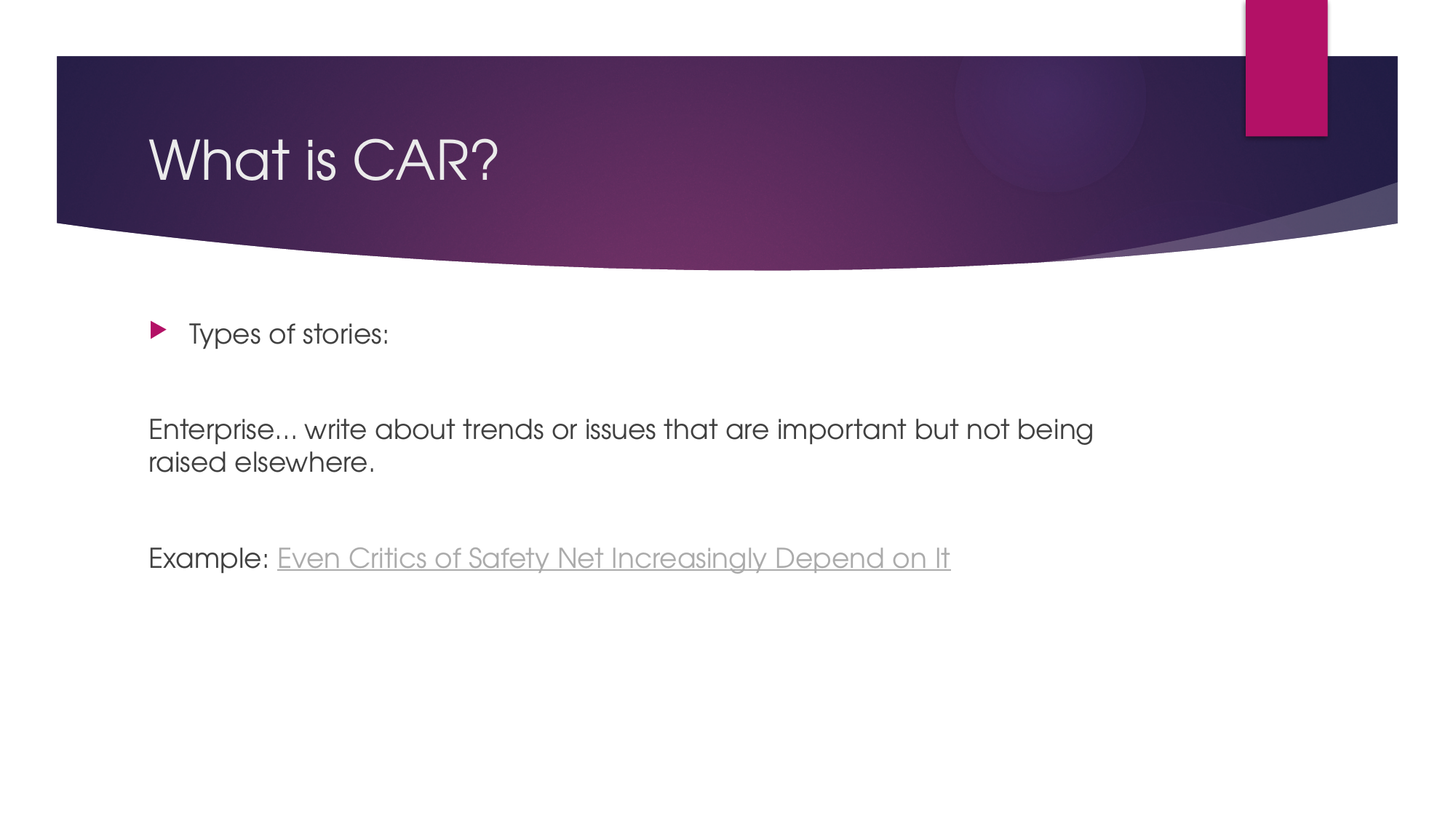

# What is CAR?
Types of stories:

Enterprise… write about trends or issues that are important but not being raised elsewhere.

Example: Even Critics of Safety Net Increasingly Depend on It